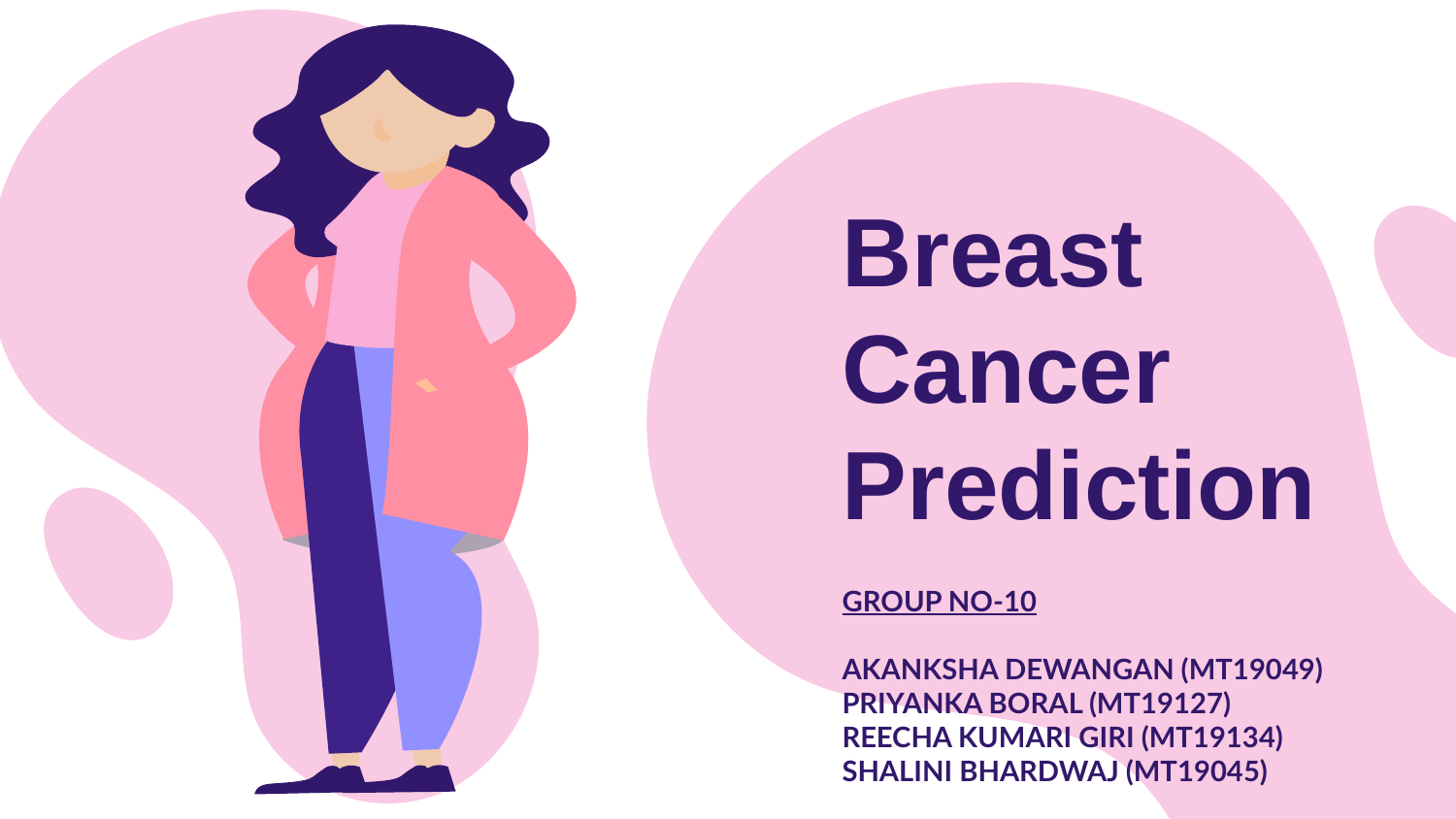

# Breast Cancer Prediction
GROUP NO-10

AKANKSHA DEWANGAN (MT19049)
PRIYANKA BORAL (MT19127)
REECHA KUMARI GIRI (MT19134)
SHALINI BHARDWAJ (MT19045)